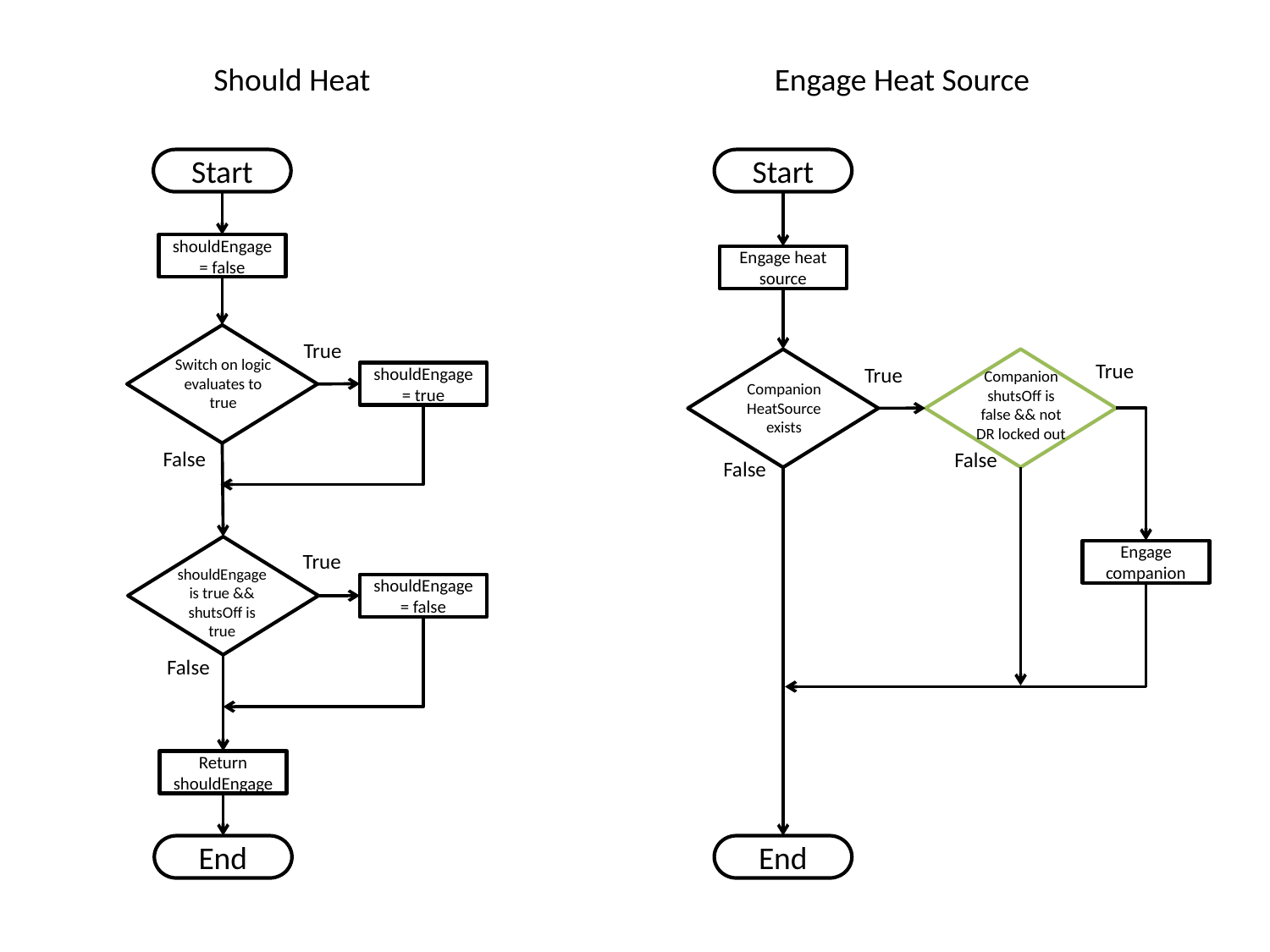

Should Heat
Engage Heat Source
Start
Start
shouldEngage = false
Engage heat source

True
Switch on logic evaluates to true

True
True
Companion shutsOff is false && not DR locked out
shouldEngage = true
Companion HeatSource exists
False
False
False

Engage companion
True
shouldEngage is true && shutsOff is true
shouldEngage = false
False
Return shouldEngage
End
End